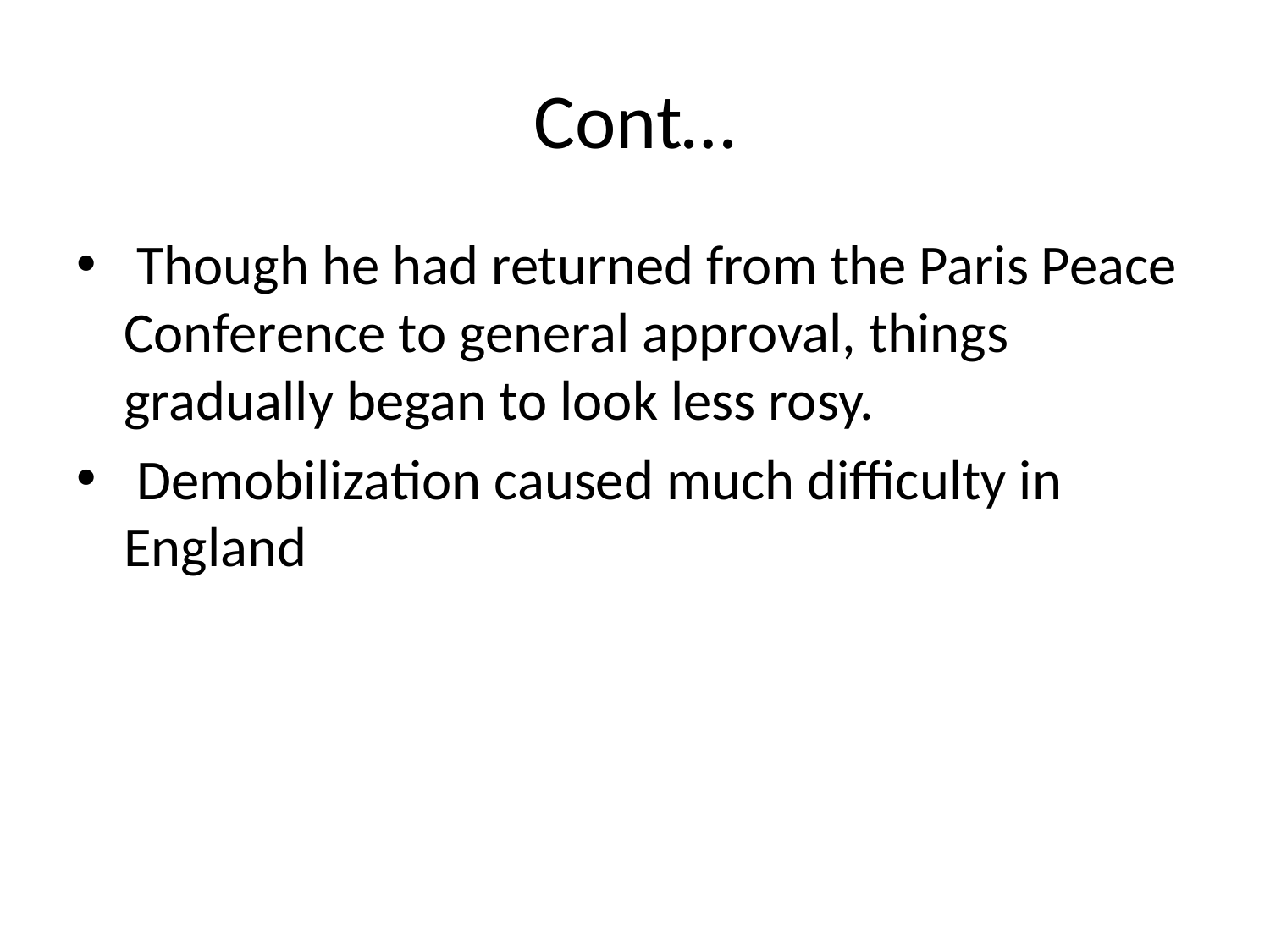

# Cont…
 Though he had returned from the Paris Peace Conference to general approval, things gradually began to look less rosy.
 Demobilization caused much difficulty in England